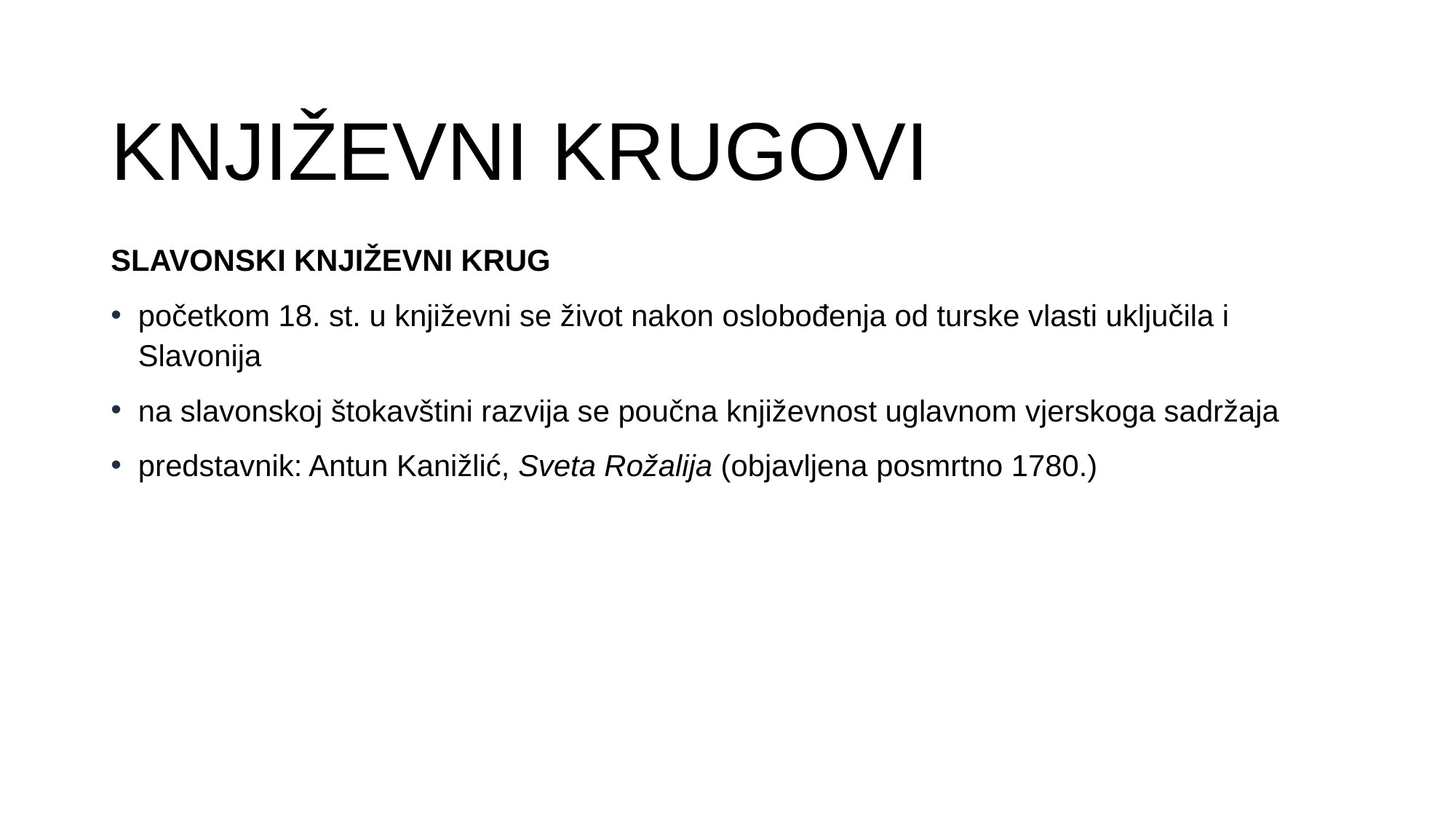

# KNJIŽEVNI KRUGOVI
SLAVONSKI KNJIŽEVNI KRUG
početkom 18. st. u književni se život nakon oslobođenja od turske vlasti uključila i Slavonija
na slavonskoj štokavštini razvija se poučna književnost uglavnom vjerskoga sadržaja
predstavnik: Antun Kanižlić, Sveta Rožalija (objavljena posmrtno 1780.)